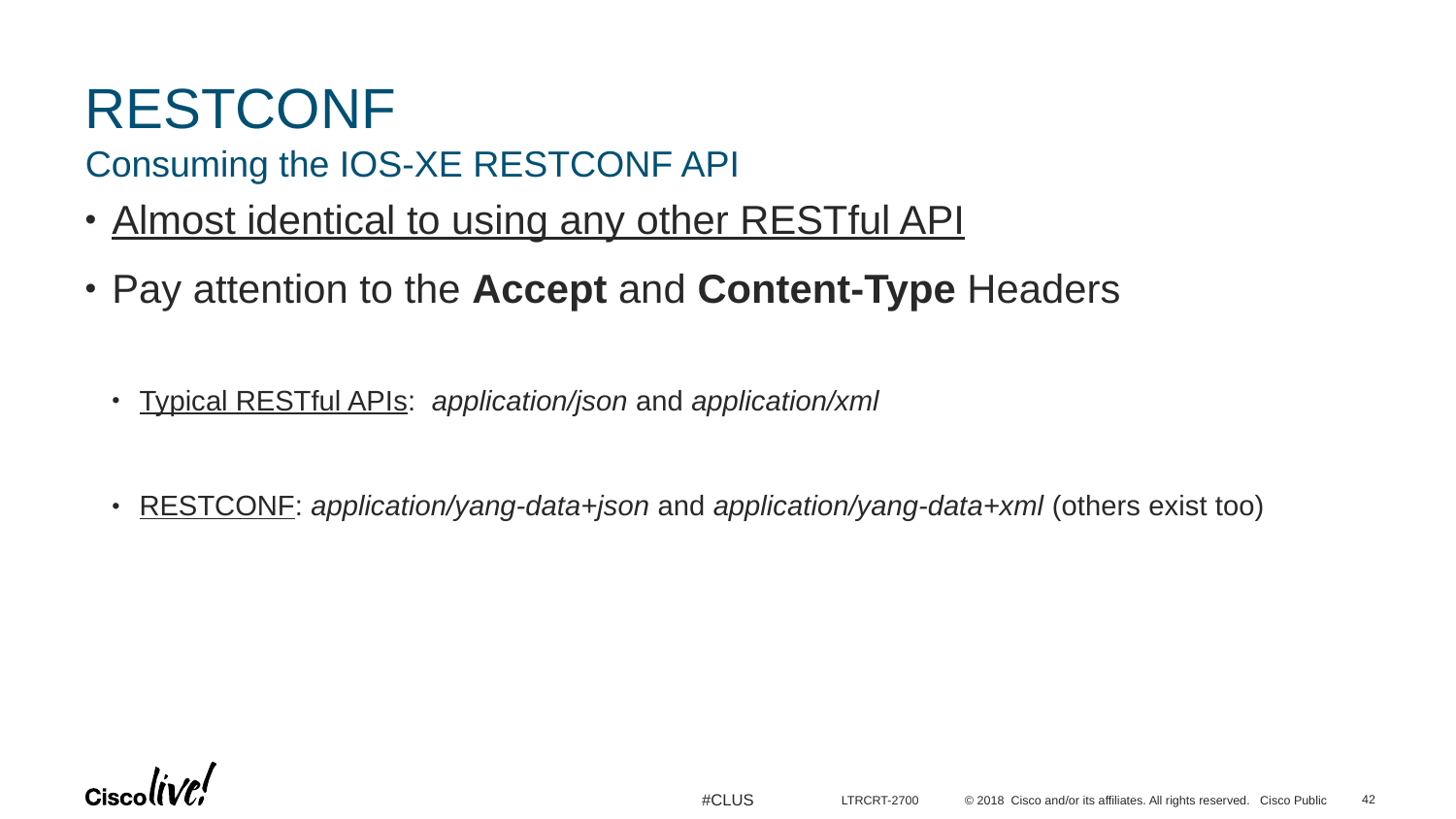

# RESTCONF
Consuming the IOS-XE RESTCONF API
Almost identical to using any other RESTful API
Pay attention to the Accept and Content-Type Headers

Typical RESTful APIs:  application/json and application/xml

RESTCONF: application/yang-data+json and application/yang-data+xml (others exist too)

42
LTRCRT-2700